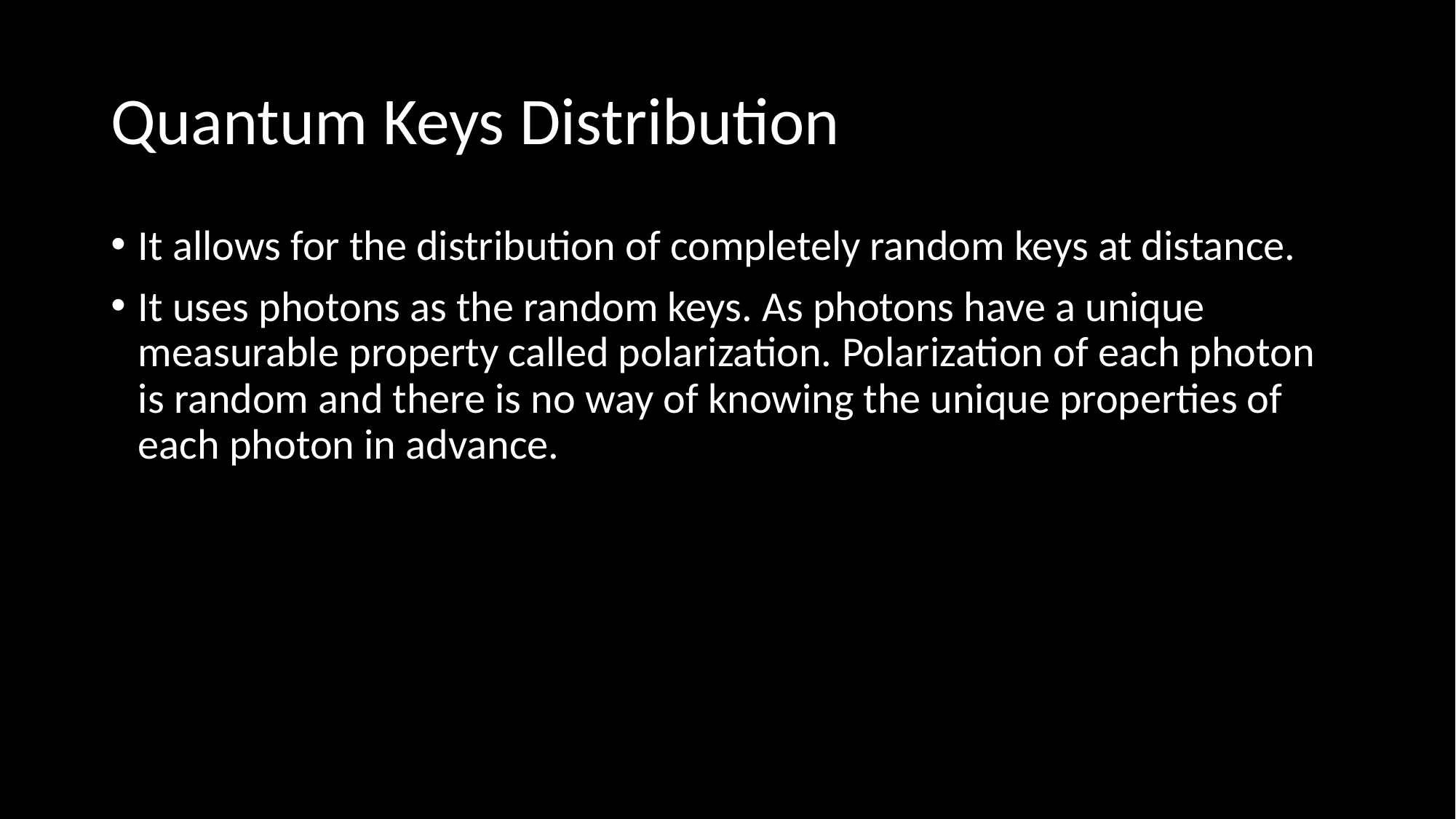

# Quantum Keys Distribution
It allows for the distribution of completely random keys at distance.
It uses photons as the random keys. As photons have a unique measurable property called polarization. Polarization of each photon is random and there is no way of knowing the unique properties of each photon in advance.